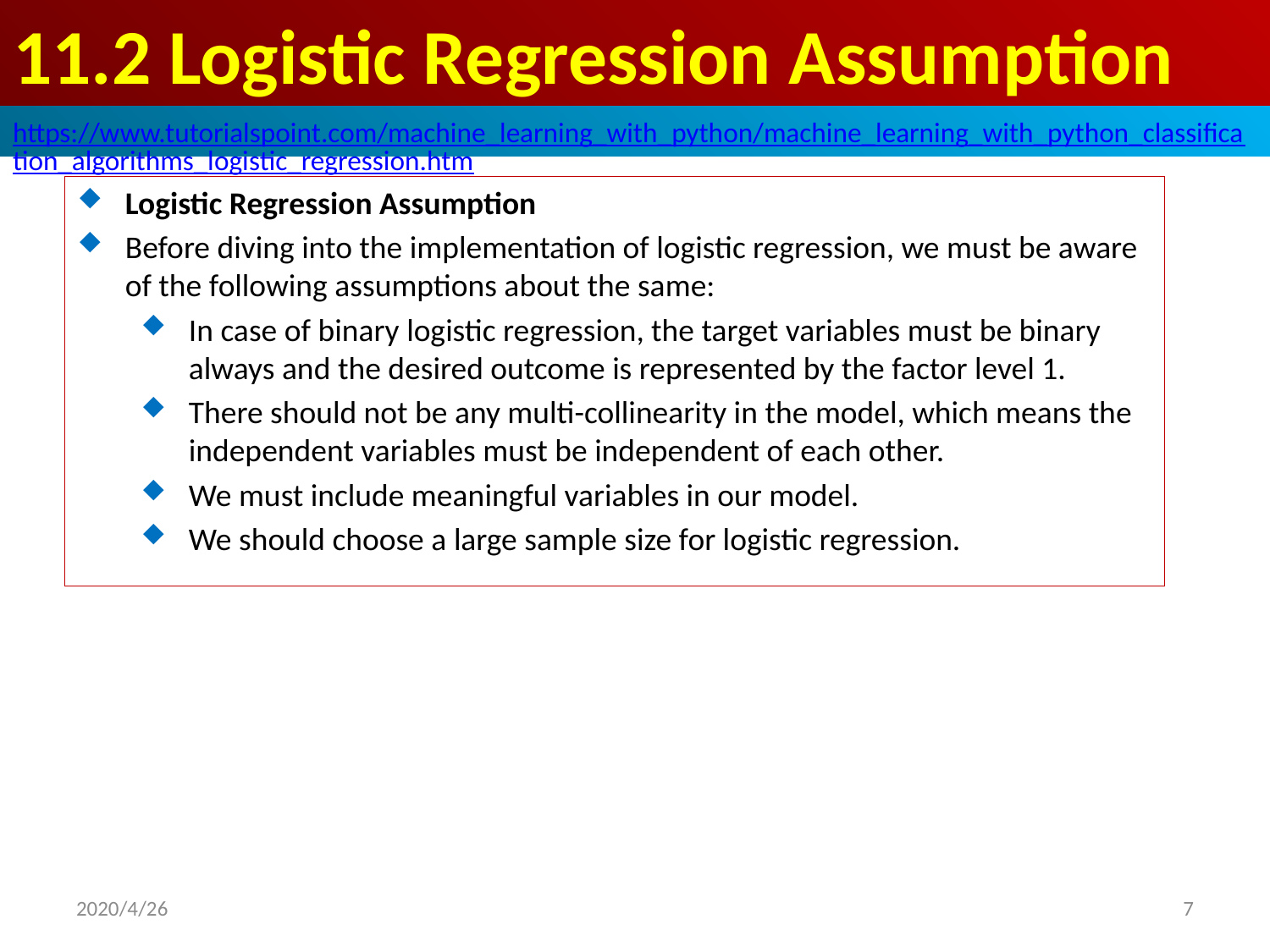

# 11.2 Logistic Regression Assumption
https://www.tutorialspoint.com/machine_learning_with_python/machine_learning_with_python_classification_algorithms_logistic_regression.htm
Logistic Regression Assumption
Before diving into the implementation of logistic regression, we must be aware of the following assumptions about the same:
In case of binary logistic regression, the target variables must be binary always and the desired outcome is represented by the factor level 1.
There should not be any multi-collinearity in the model, which means the independent variables must be independent of each other.
We must include meaningful variables in our model.
We should choose a large sample size for logistic regression.
2020/4/26
7